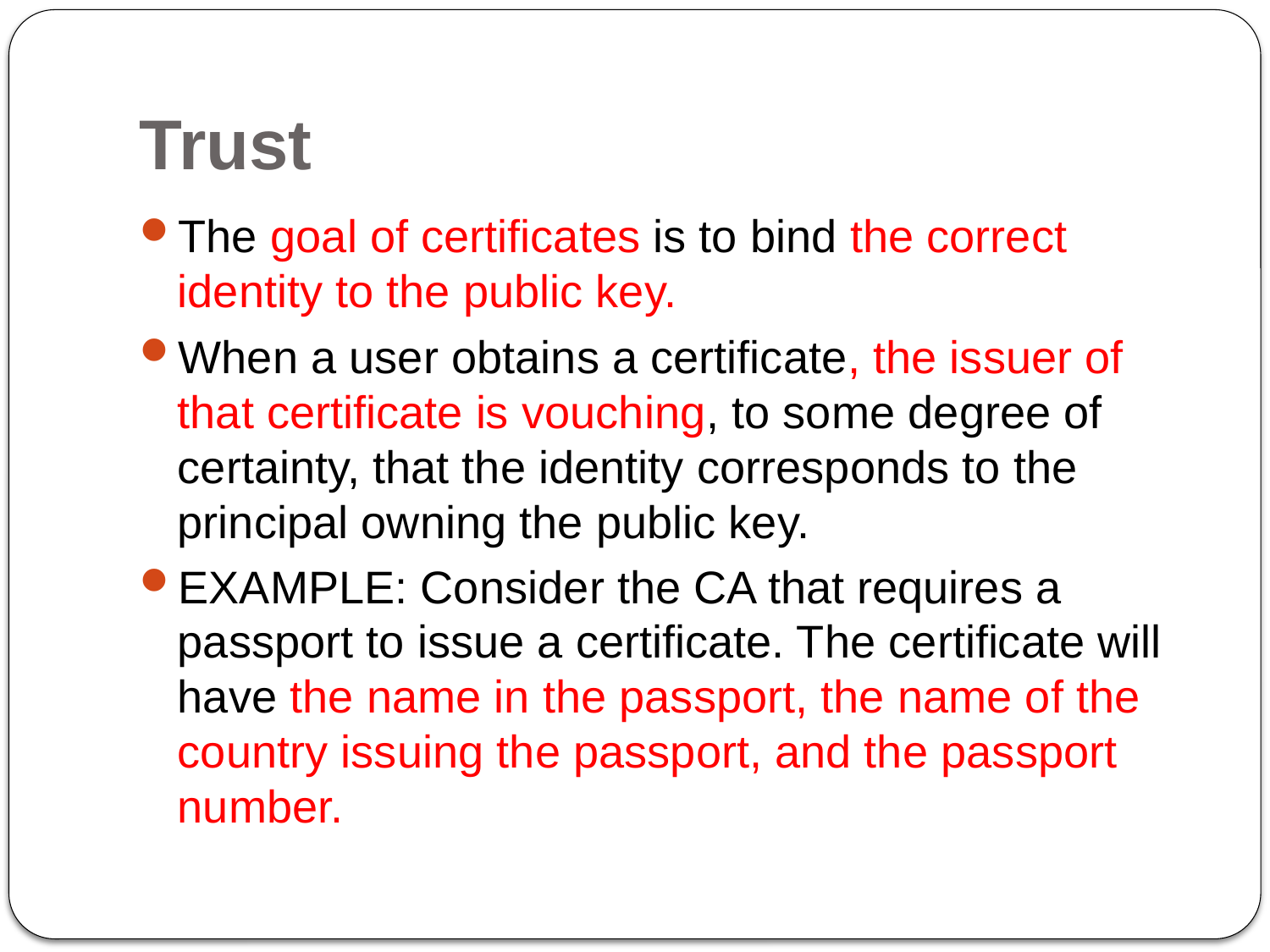

# Trust
The goal of certificates is to bind the correct identity to the public key.
When a user obtains a certificate, the issuer of that certificate is vouching, to some degree of certainty, that the identity corresponds to the principal owning the public key.
EXAMPLE: Consider the CA that requires a passport to issue a certificate. The certificate will have the name in the passport, the name of the country issuing the passport, and the passport number.